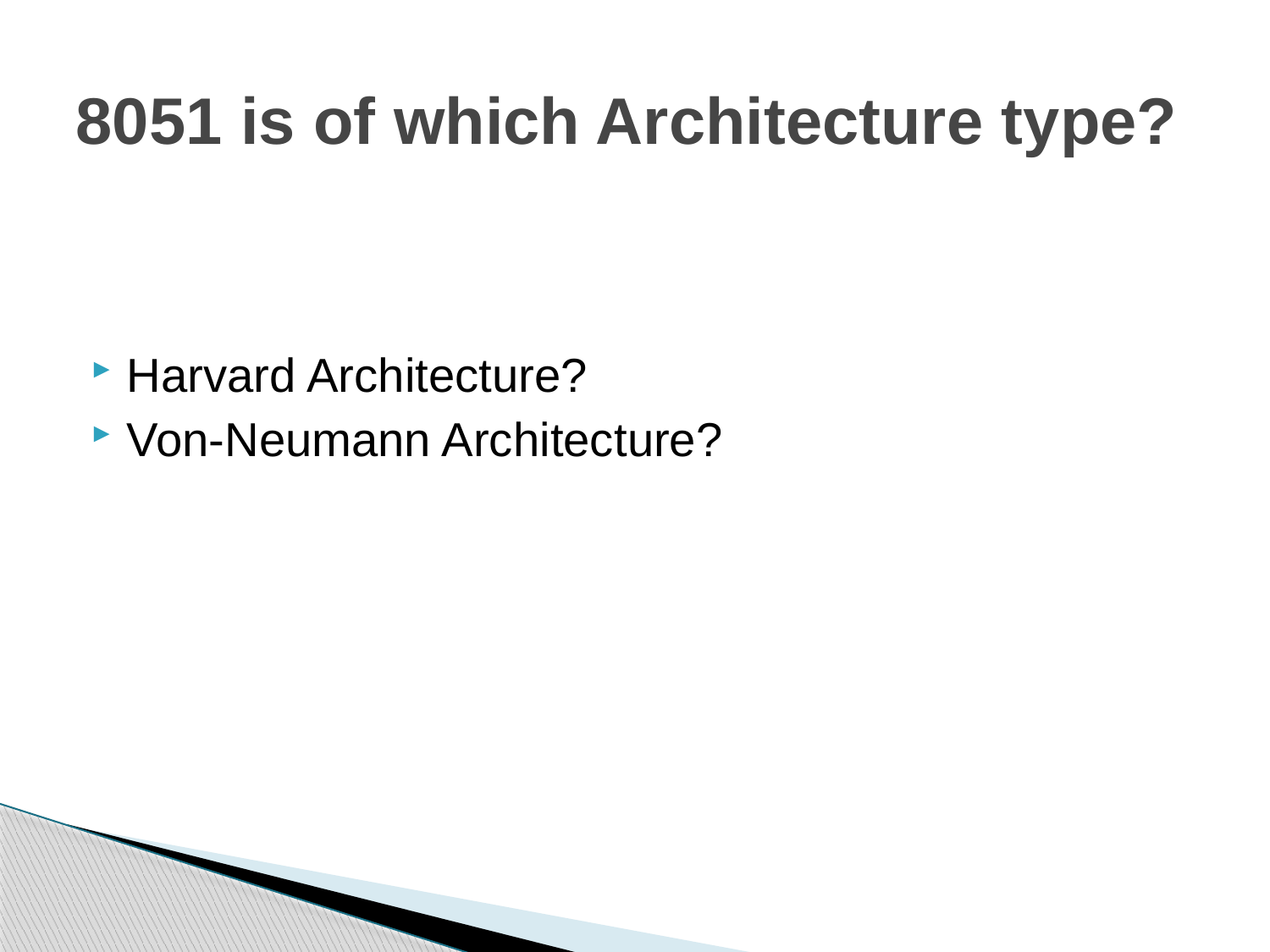

# 8051 is of which Architecture type?
Harvard Architecture?
Von-Neumann Architecture?